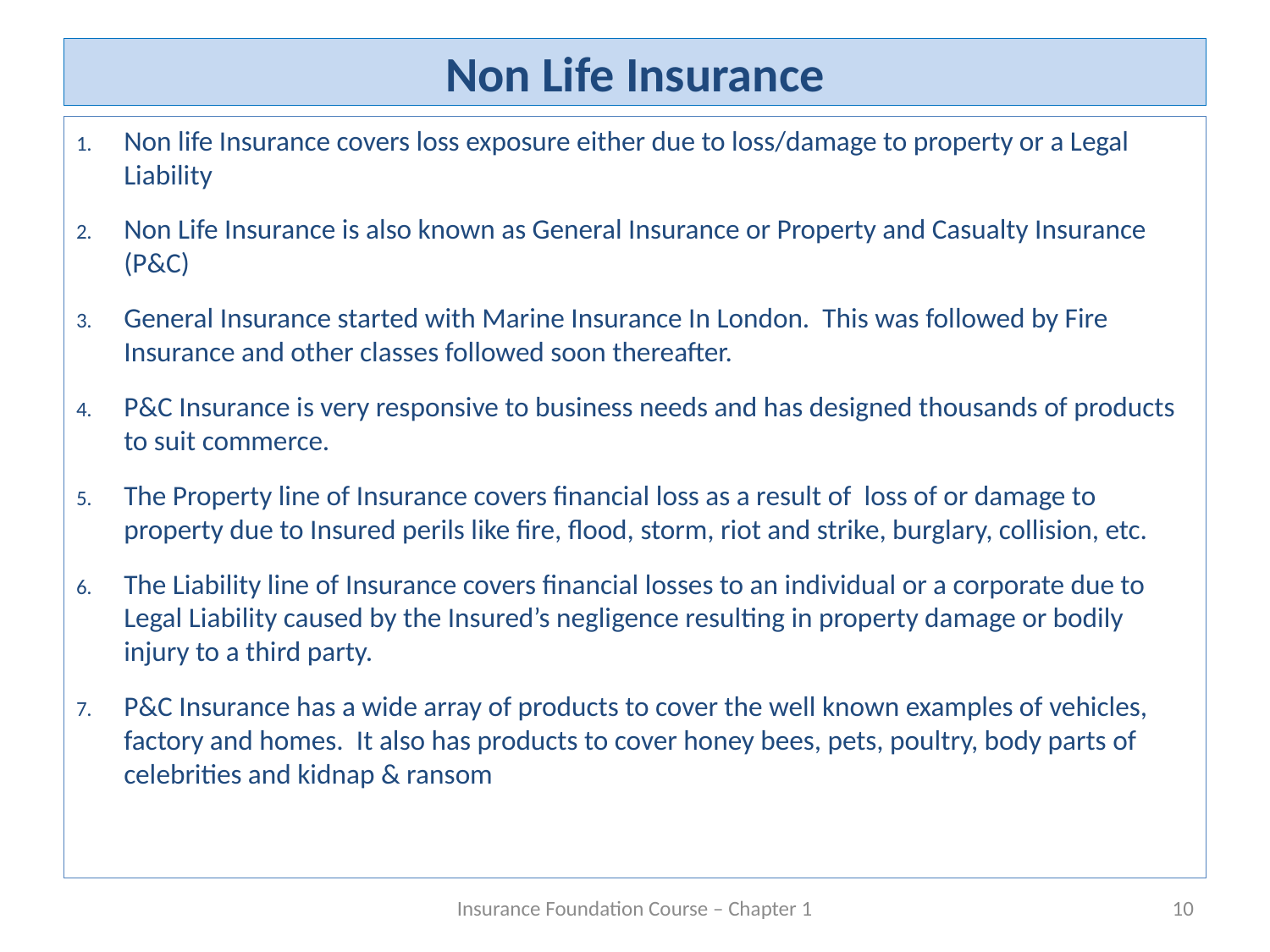

# Non Life Insurance
Non life Insurance covers loss exposure either due to loss/damage to property or a Legal Liability
Non Life Insurance is also known as General Insurance or Property and Casualty Insurance (P&C)
General Insurance started with Marine Insurance In London.  This was followed by Fire Insurance and other classes followed soon thereafter.
P&C Insurance is very responsive to business needs and has designed thousands of products to suit commerce.
The Property line of Insurance covers financial loss as a result of  loss of or damage to property due to Insured perils like fire, flood, storm, riot and strike, burglary, collision, etc.
The Liability line of Insurance covers financial losses to an individual or a corporate due to Legal Liability caused by the Insured’s negligence resulting in property damage or bodily injury to a third party.
P&C Insurance has a wide array of products to cover the well known examples of vehicles, factory and homes.  It also has products to cover honey bees, pets, poultry, body parts of celebrities and kidnap & ransom
Insurance Foundation Course – Chapter 1
10